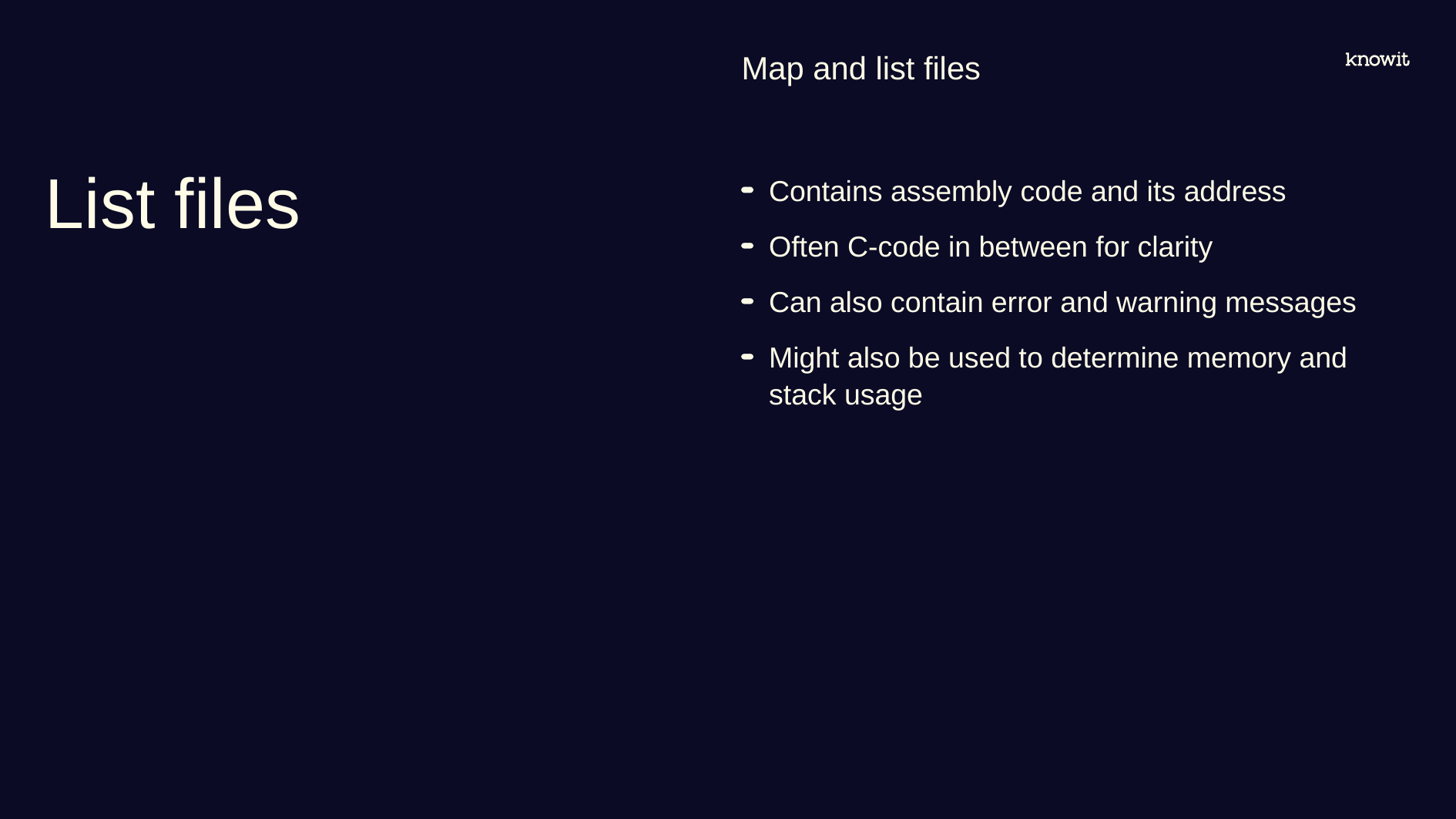

Map and list files
# List files
Contains assembly code and its address
Often C-code in between for clarity
Can also contain error and warning messages
Might also be used to determine memory and stack usage